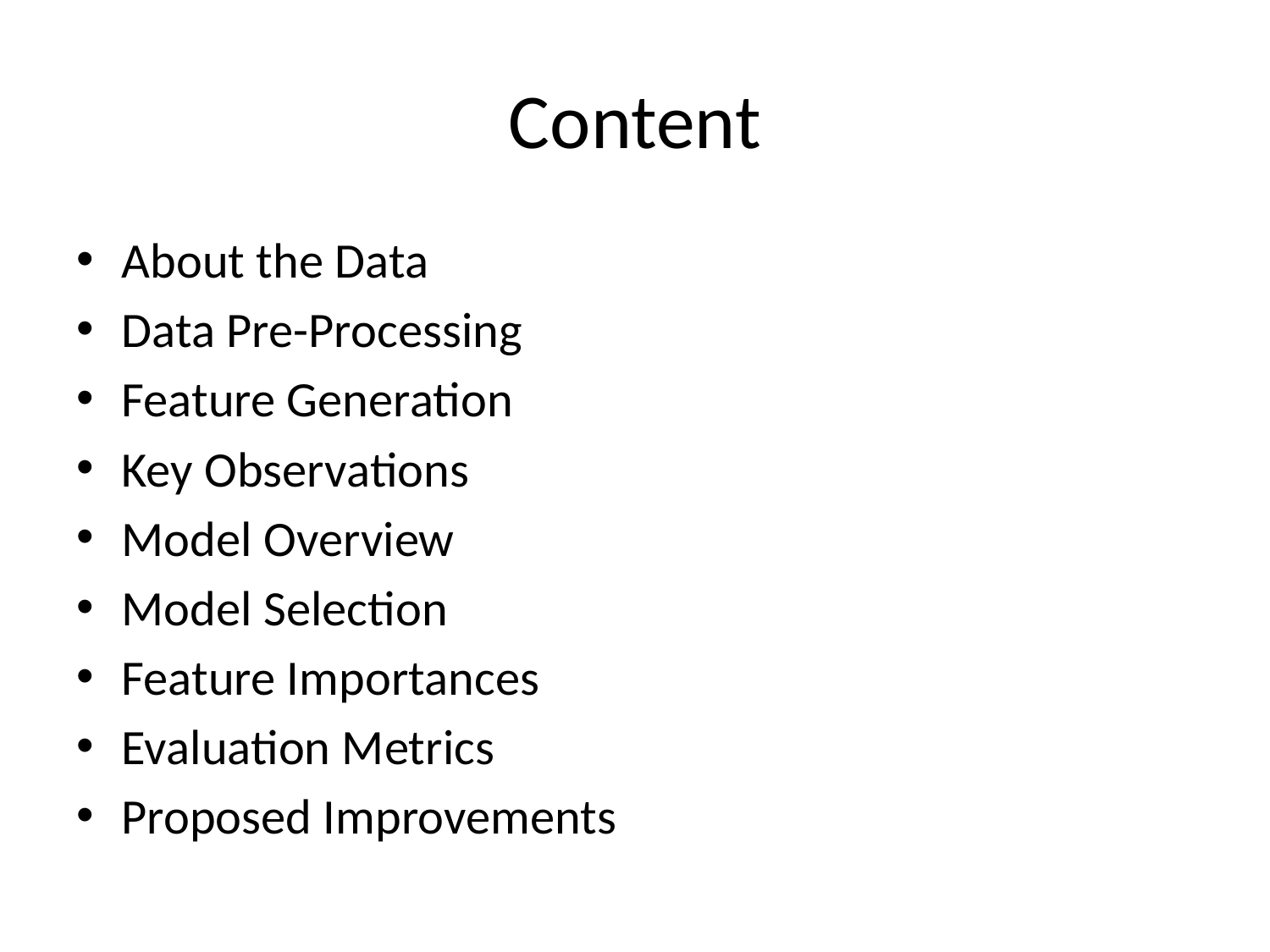

# Content
About the Data
Data Pre-Processing
Feature Generation
Key Observations
Model Overview
Model Selection
Feature Importances
Evaluation Metrics
Proposed Improvements